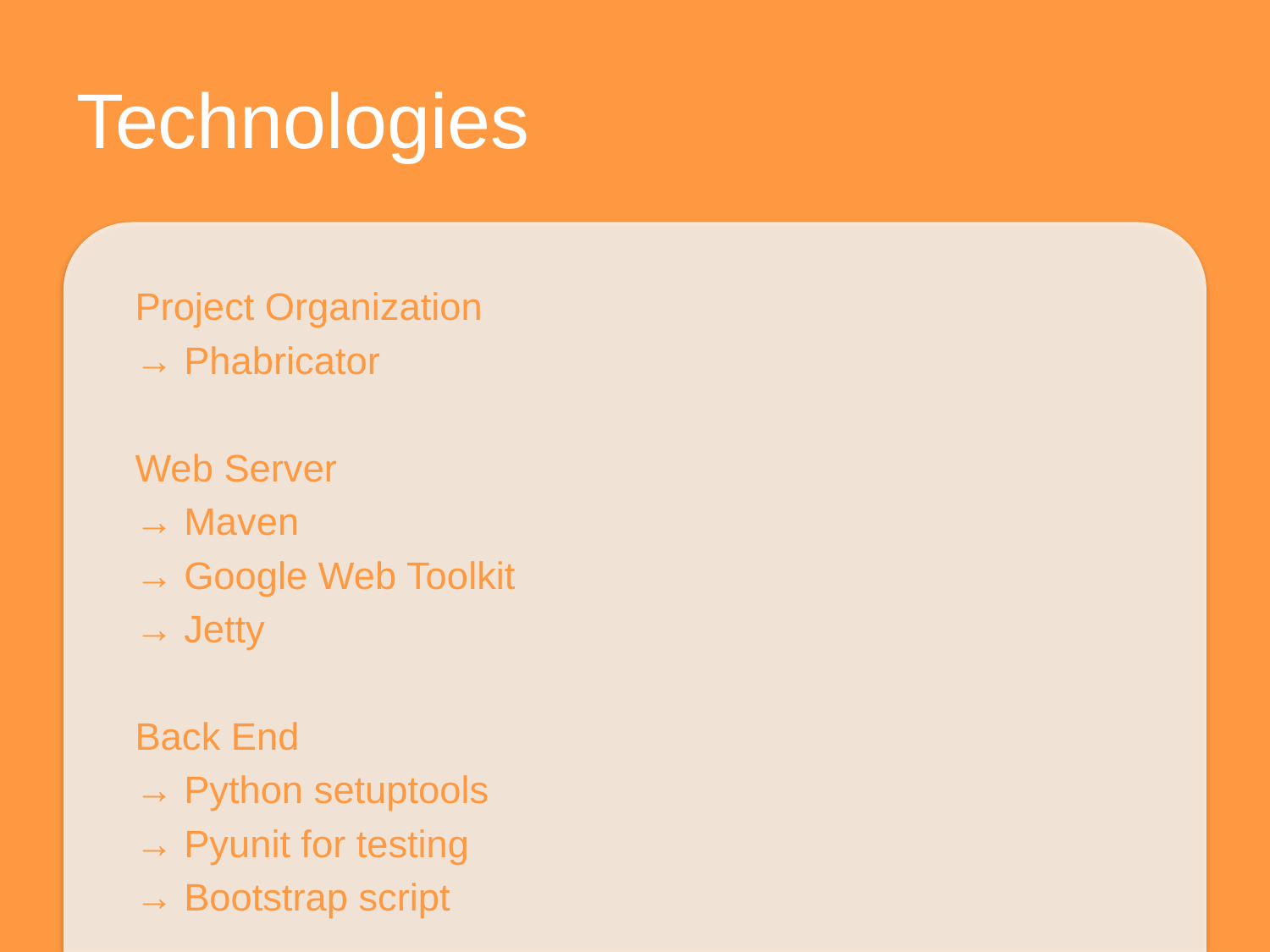

# Technologies

Project Organization
→ Phabricator

Web Server
→ Maven
→ Google Web Toolkit
→ Jetty

Back End
→ Python setuptools
→ Pyunit for testing
→ Bootstrap script